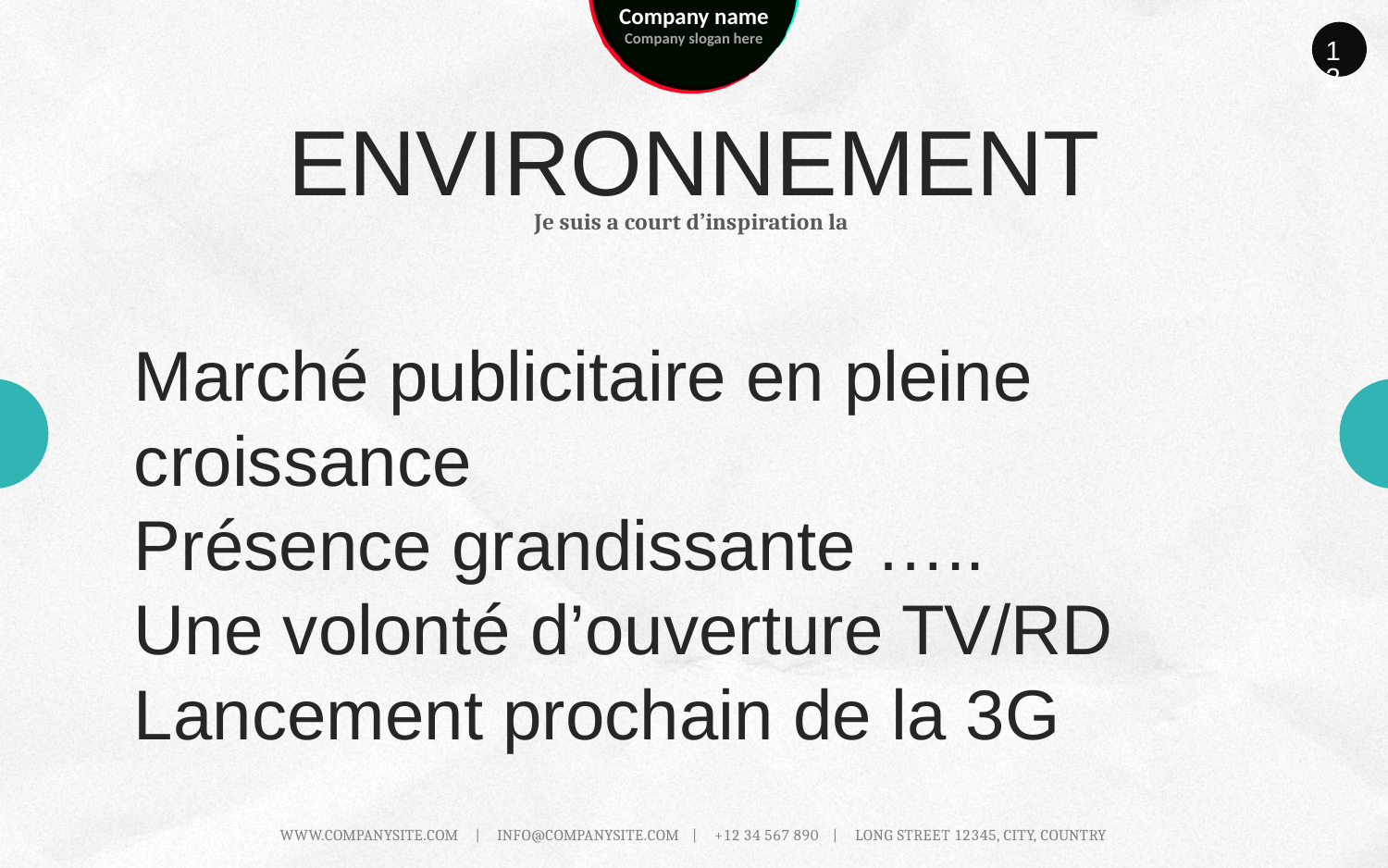

12
# ENVIRONNEMENT
Je suis a court d’inspiration la
Marché publicitaire en pleine croissance
Présence grandissante …..
Une volonté d’ouverture TV/RD
Lancement prochain de la 3G
WWW.COMPANYSITE.COM     |     INFO@COMPANYSITE.COM    |     +12 34 567 890    |     LONG STREET 12345, CITY, COUNTRY